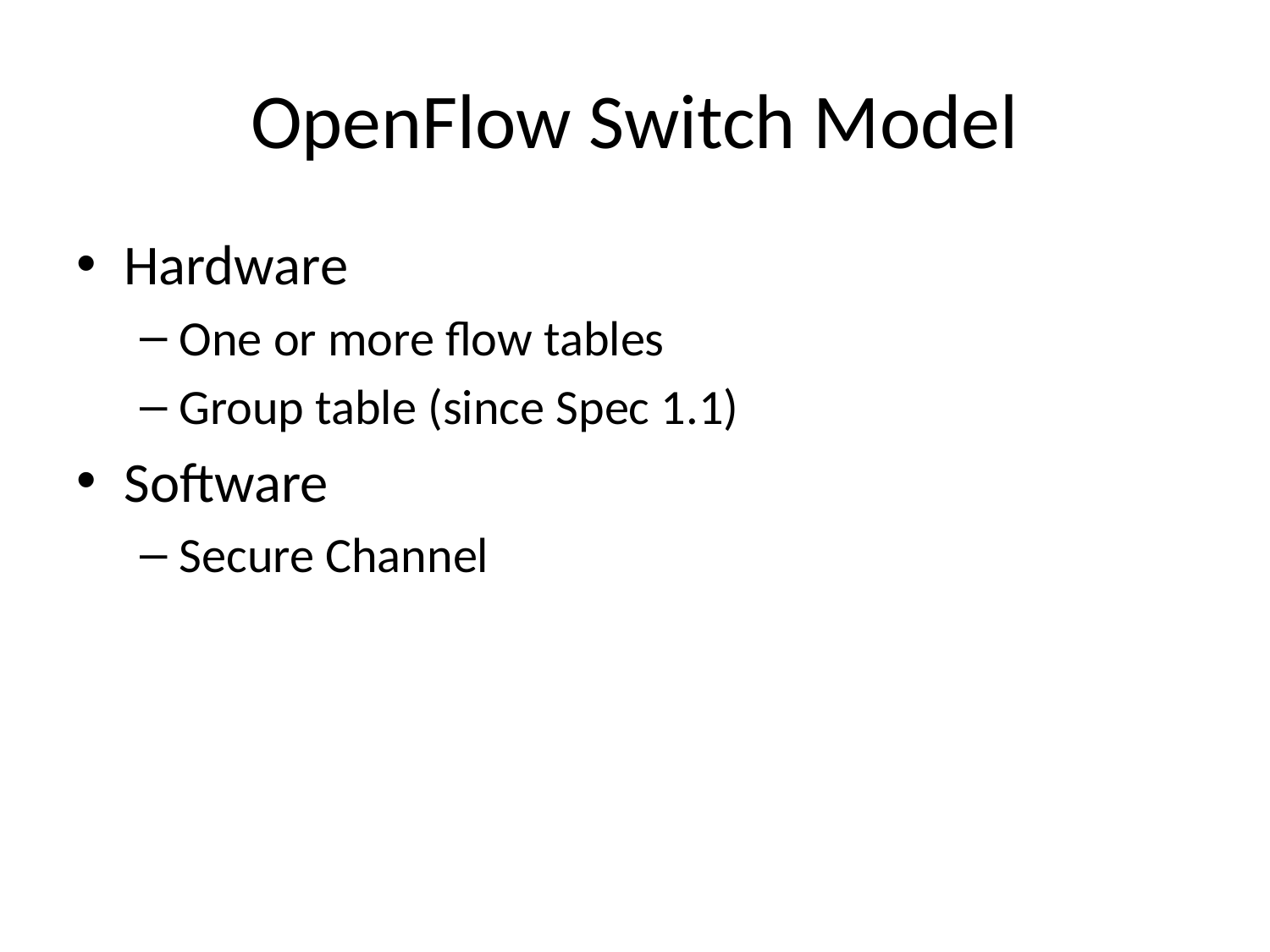

# OpenFlow Switch Model
Hardware
One or more flow tables
Group table (since Spec 1.1)
Software
Secure Channel